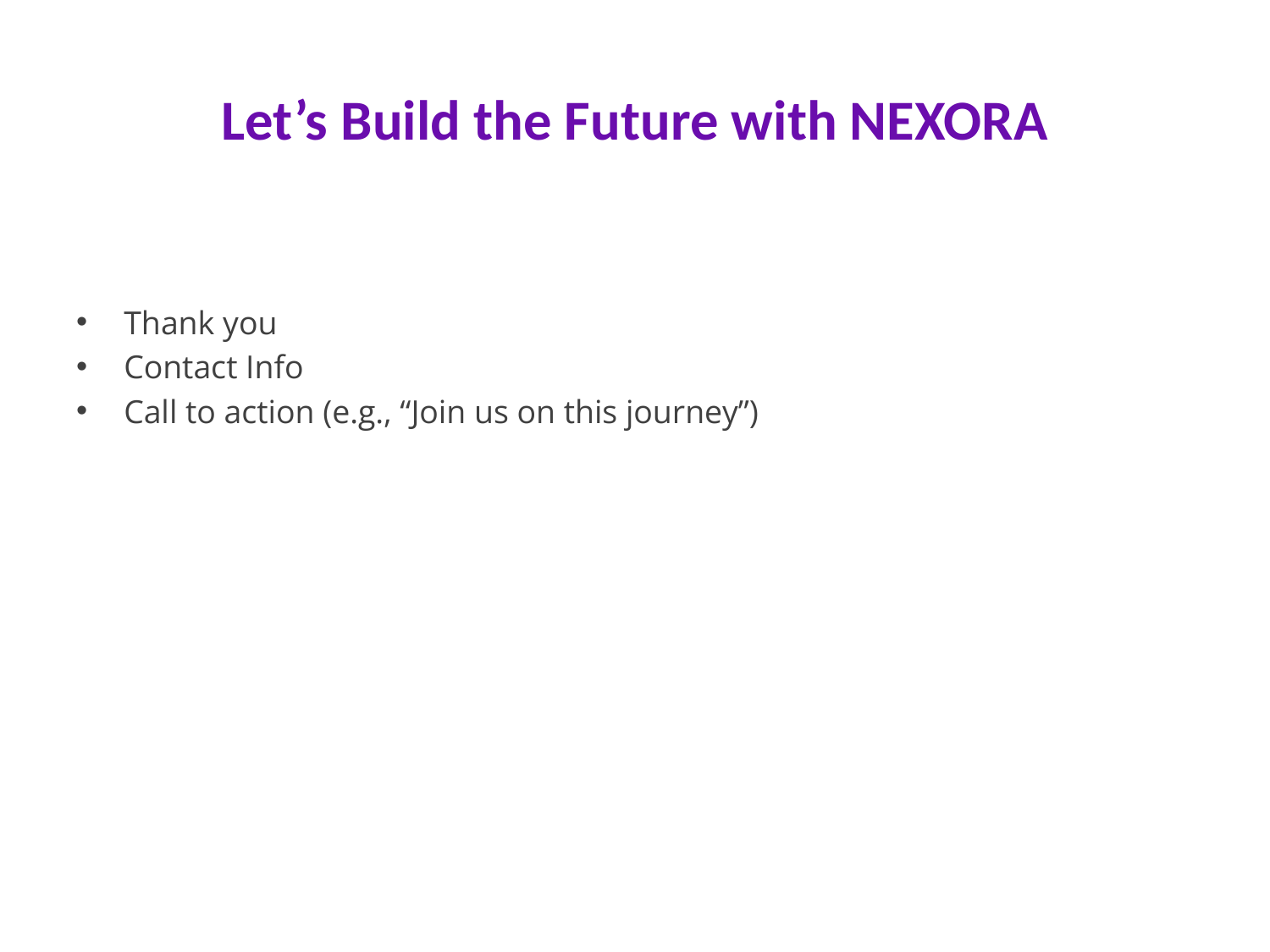

# Let’s Build the Future with NEXORA

Thank you
Contact Info
Call to action (e.g., “Join us on this journey”)